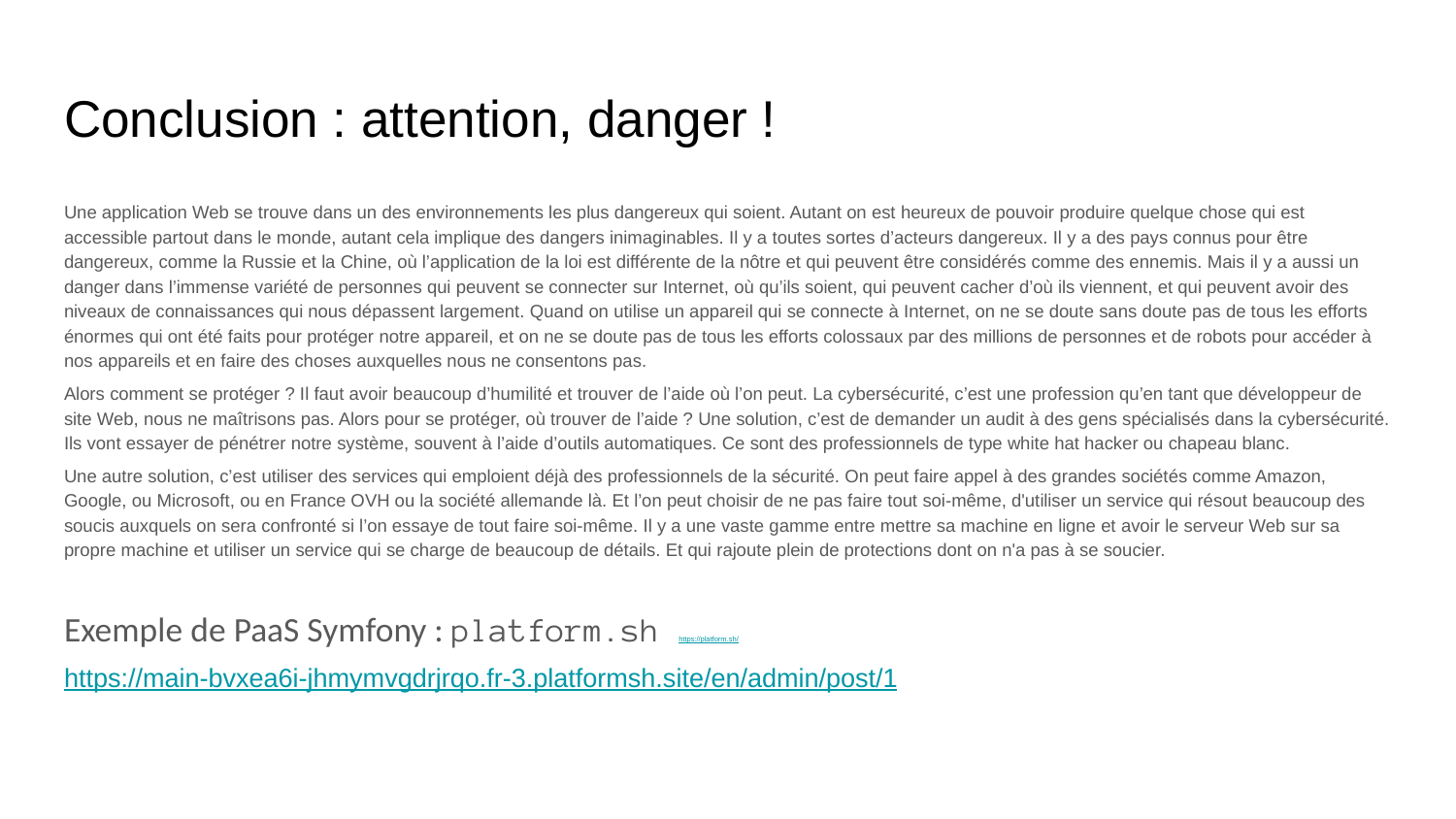

# Conclusion : attention, danger !
Une application Web se trouve dans un des environnements les plus dangereux qui soient. Autant on est heureux de pouvoir produire quelque chose qui est accessible partout dans le monde, autant cela implique des dangers inimaginables. Il y a toutes sortes d’acteurs dangereux. Il y a des pays connus pour être dangereux, comme la Russie et la Chine, où l’application de la loi est différente de la nôtre et qui peuvent être considérés comme des ennemis. Mais il y a aussi un danger dans l’immense variété de personnes qui peuvent se connecter sur Internet, où qu’ils soient, qui peuvent cacher d’où ils viennent, et qui peuvent avoir des niveaux de connaissances qui nous dépassent largement. Quand on utilise un appareil qui se connecte à Internet, on ne se doute sans doute pas de tous les efforts énormes qui ont été faits pour protéger notre appareil, et on ne se doute pas de tous les efforts colossaux par des millions de personnes et de robots pour accéder à nos appareils et en faire des choses auxquelles nous ne consentons pas.
Alors comment se protéger ? Il faut avoir beaucoup d’humilité et trouver de l’aide où l’on peut. La cybersécurité, c’est une profession qu’en tant que développeur de site Web, nous ne maîtrisons pas. Alors pour se protéger, où trouver de l’aide ? Une solution, c’est de demander un audit à des gens spécialisés dans la cybersécurité. Ils vont essayer de pénétrer notre système, souvent à l’aide d’outils automatiques. Ce sont des professionnels de type white hat hacker ou chapeau blanc.
Une autre solution, c’est utiliser des services qui emploient déjà des professionnels de la sécurité. On peut faire appel à des grandes sociétés comme Amazon, Google, ou Microsoft, ou en France OVH ou la société allemande là. Et l’on peut choisir de ne pas faire tout soi-même, d'utiliser un service qui résout beaucoup des soucis auxquels on sera confronté si l’on essaye de tout faire soi-même. Il y a une vaste gamme entre mettre sa machine en ligne et avoir le serveur Web sur sa propre machine et utiliser un service qui se charge de beaucoup de détails. Et qui rajoute plein de protections dont on n'a pas à se soucier.

Exemple de PaaS Symfony : platform.sh https://platform.sh/
https://main-bvxea6i-jhmymvgdrjrqo.fr-3.platformsh.site/en/admin/post/1